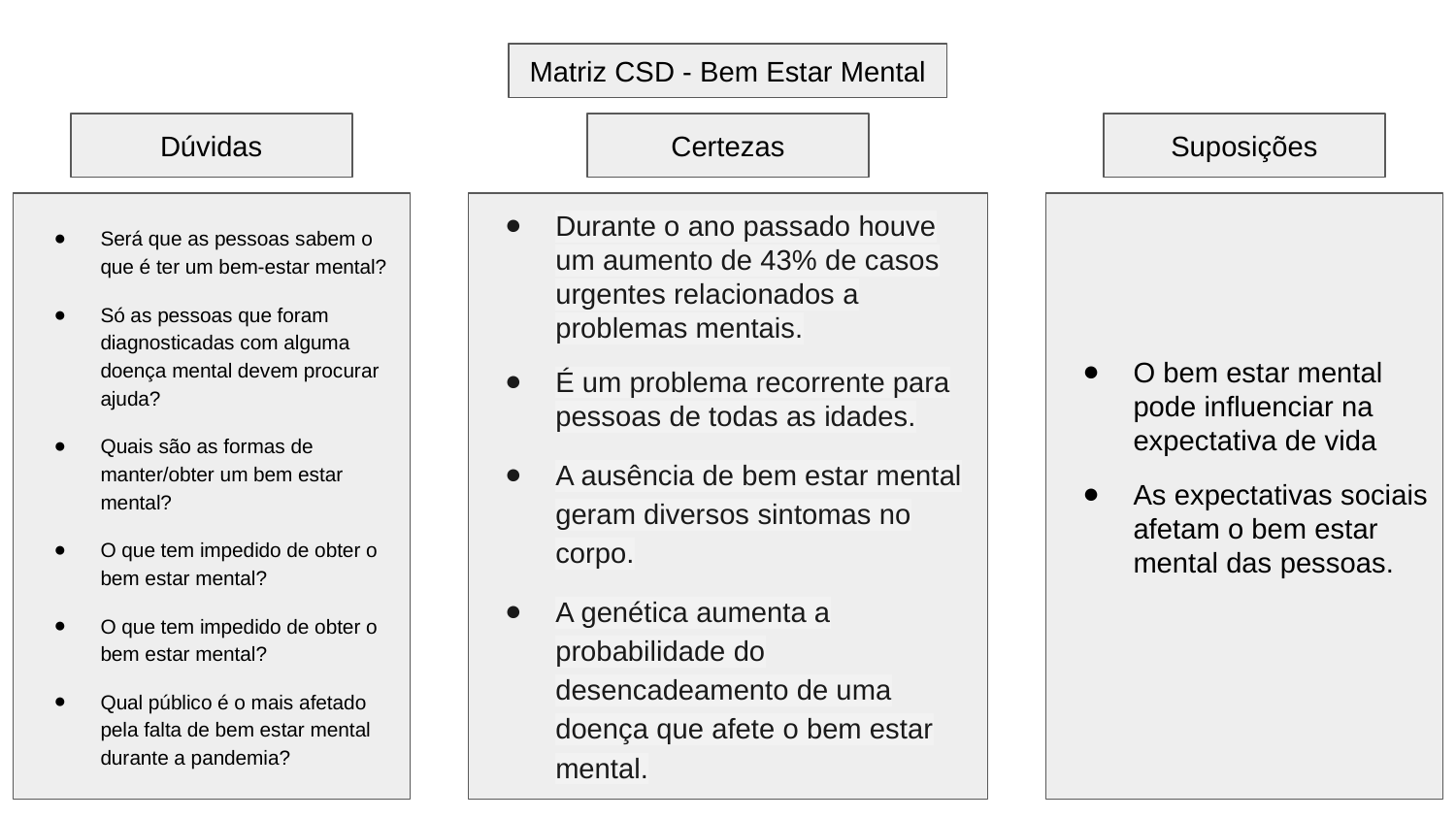

Matriz CSD - Bem Estar Mental
Dúvidas
Certezas
Suposições
O bem estar mental pode influenciar na expectativa de vida
As expectativas sociais afetam o bem estar mental das pessoas.

Será que as pessoas sabem o que é ter um bem-estar mental?
Só as pessoas que foram diagnosticadas com alguma doença mental devem procurar ajuda?
Quais são as formas de manter/obter um bem estar mental?
O que tem impedido de obter o bem estar mental?
O que tem impedido de obter o bem estar mental?
Qual público é o mais afetado pela falta de bem estar mental durante a pandemia?
Durante o ano passado houve um aumento de 43% de casos urgentes relacionados a problemas mentais.
É um problema recorrente para pessoas de todas as idades.
A ausência de bem estar mental geram diversos sintomas no corpo.
A genética aumenta a probabilidade do desencadeamento de uma doença que afete o bem estar mental.